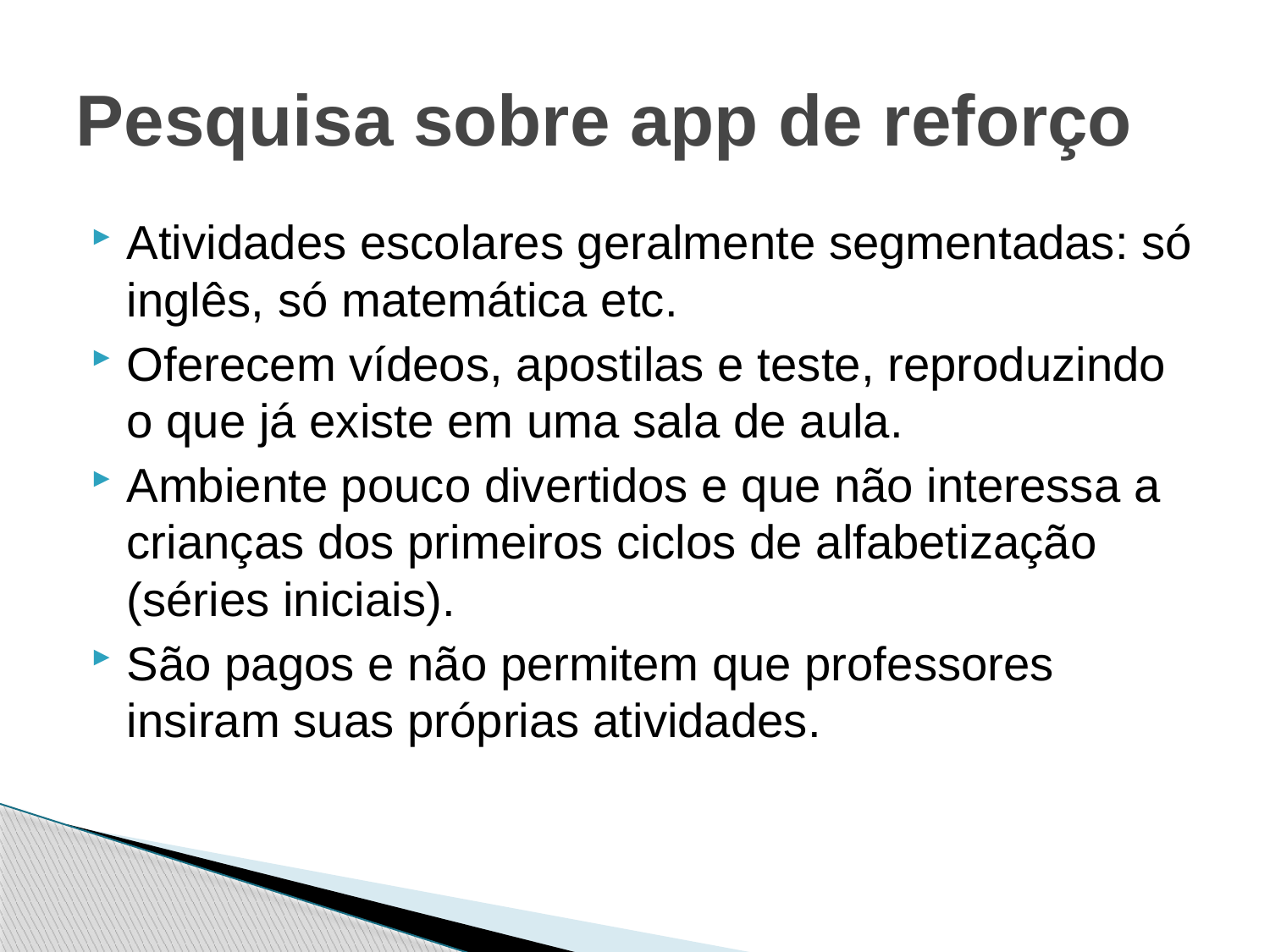

# Pesquisa sobre app de reforço
Atividades escolares geralmente segmentadas: só inglês, só matemática etc.
Oferecem vídeos, apostilas e teste, reproduzindo o que já existe em uma sala de aula.
Ambiente pouco divertidos e que não interessa a crianças dos primeiros ciclos de alfabetização (séries iniciais).
São pagos e não permitem que professores insiram suas próprias atividades.